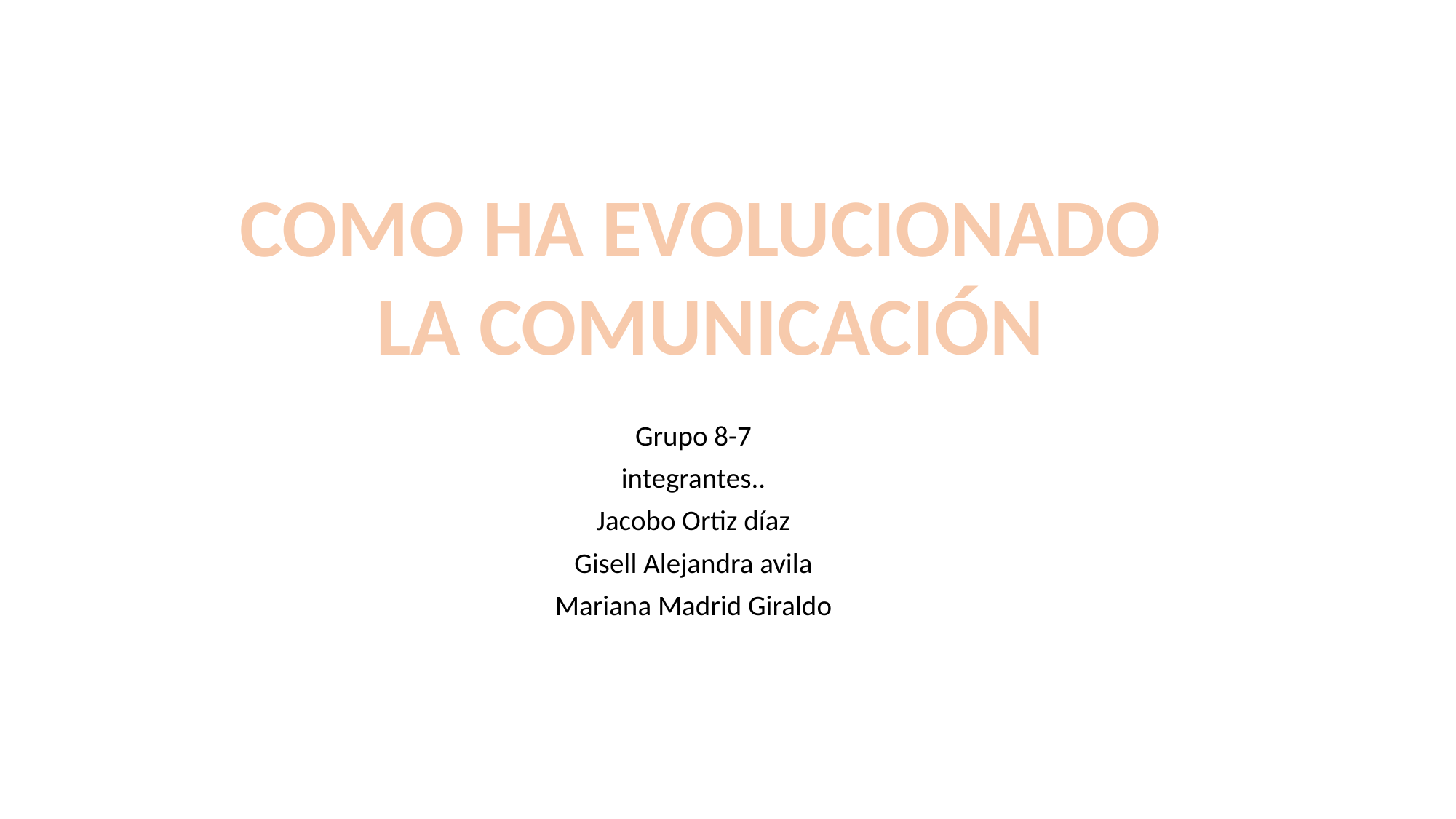

#
COMO HA EVOLUCIONADO
  LA COMUNICACIÓN
Grupo 8-7
integrantes..
Jacobo Ortiz díaz
Gisell Alejandra avila
Mariana Madrid Giraldo